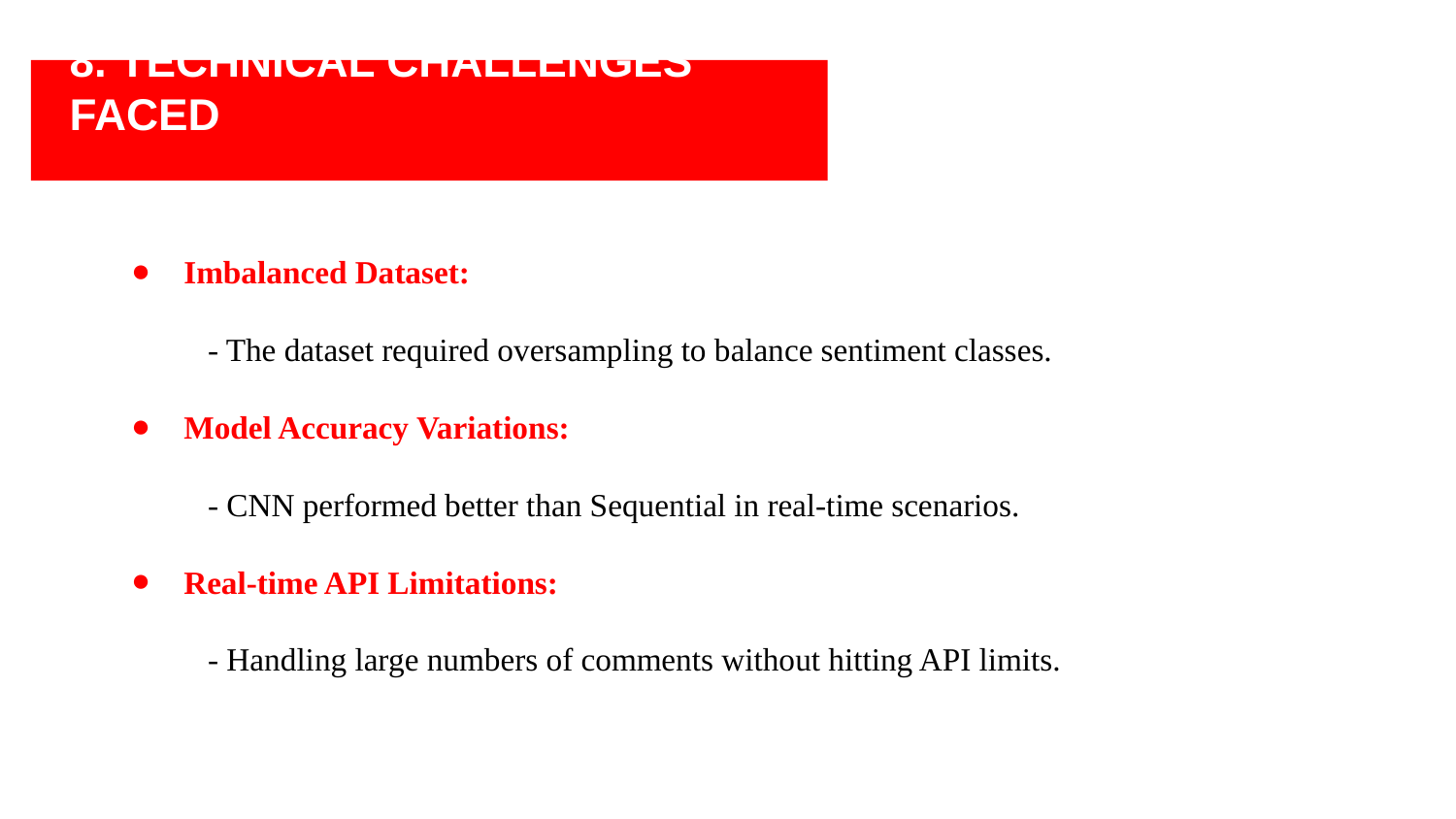

# 8. TECHNICAL CHALLENGES FACED

Imbalanced Dataset:

   - The dataset required oversampling to balance sentiment classes.

Model Accuracy Variations:

   - CNN performed better than Sequential in real-time scenarios.

Real-time API Limitations:

   - Handling large numbers of comments without hitting API limits.

Venus has a beautiful name and is the second planet from the Sun. It’s terribly hot—even hotter than Mercury—and its atmosphere is extremely poisonous. It’s the second-brightest natural object in the night sky after the Moon